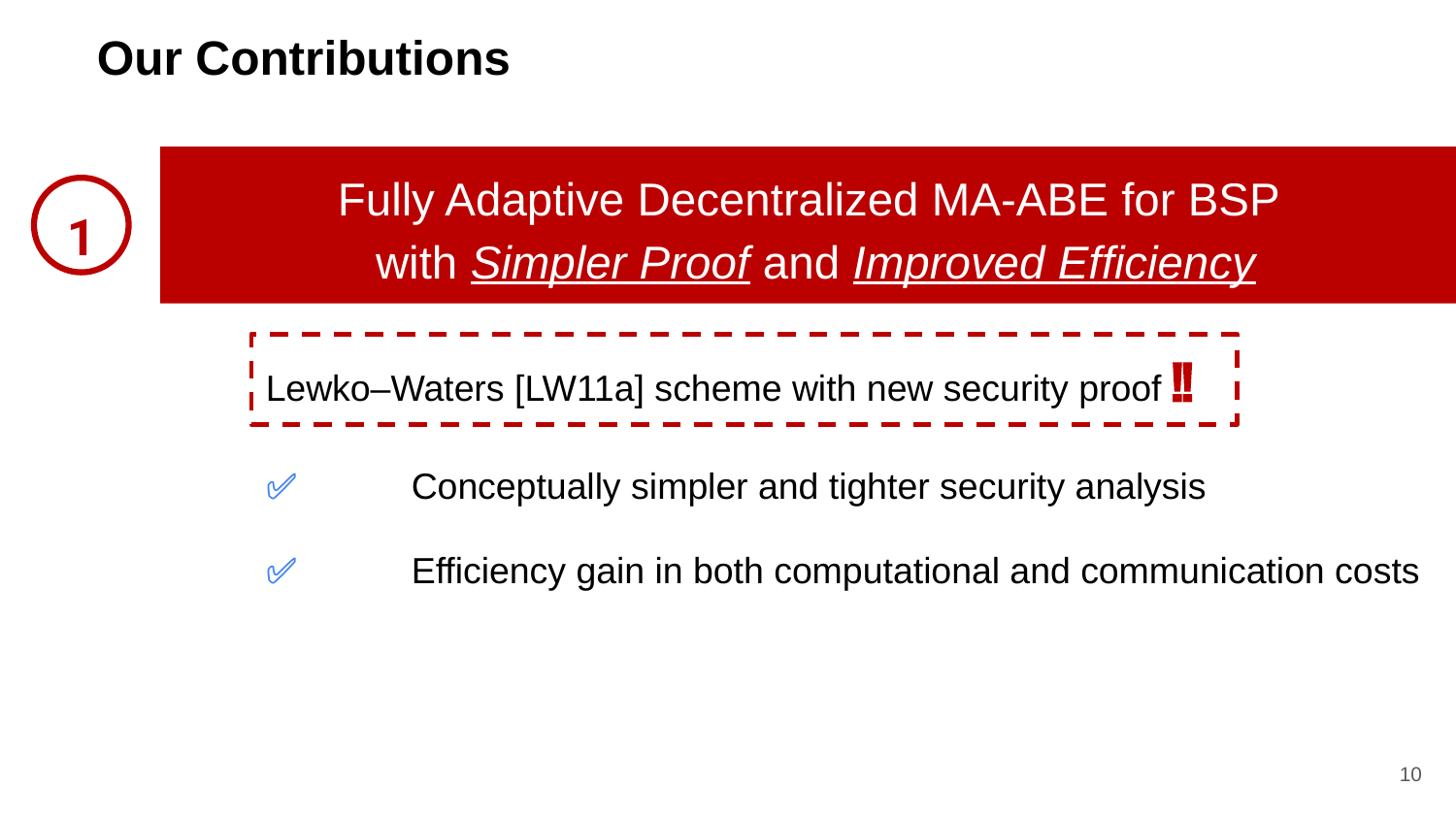

# Our Contributions
Fully Adaptive Decentralized MA-ABE for BSP
with Simpler Proof and Improved Efficiency

1
Lewko–Waters [LW11a] scheme with new security proof !!
✅	Conceptually simpler and tighter security analysis

✅	Efficiency gain in both computational and communication costs
10